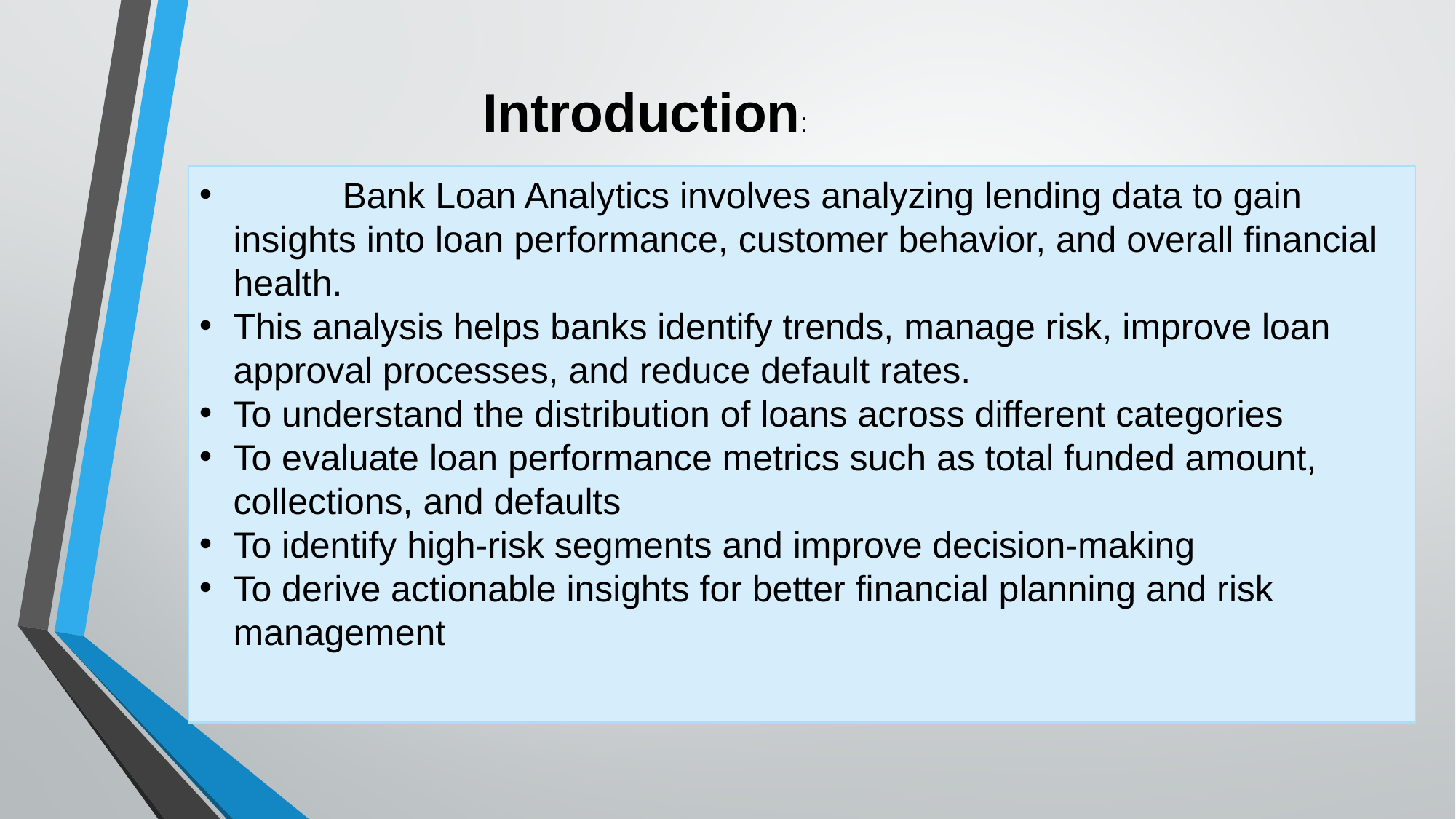

Introduction:
	Bank Loan Analytics involves analyzing lending data to gain insights into loan performance, customer behavior, and overall financial health.
This analysis helps banks identify trends, manage risk, improve loan approval processes, and reduce default rates.
To understand the distribution of loans across different categories
To evaluate loan performance metrics such as total funded amount, collections, and defaults
To identify high-risk segments and improve decision-making
To derive actionable insights for better financial planning and risk management